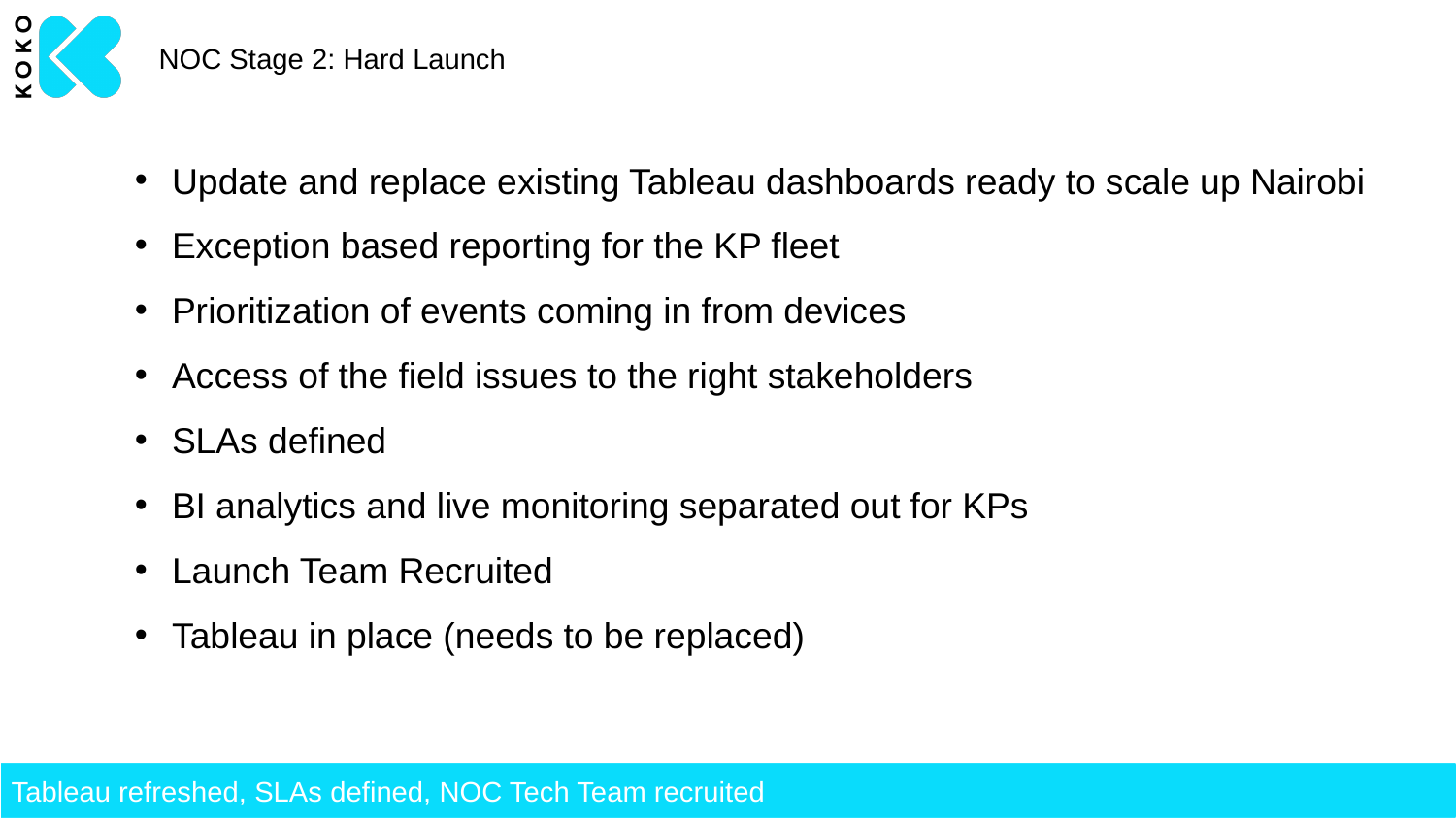

NOC Stage 2: Hard Launch
Update and replace existing Tableau dashboards ready to scale up Nairobi
Exception based reporting for the KP fleet
Prioritization of events coming in from devices
Access of the field issues to the right stakeholders
SLAs defined
BI analytics and live monitoring separated out for KPs
Launch Team Recruited
Tableau in place (needs to be replaced)
Tableau refreshed, SLAs defined, NOC Tech Team recruited